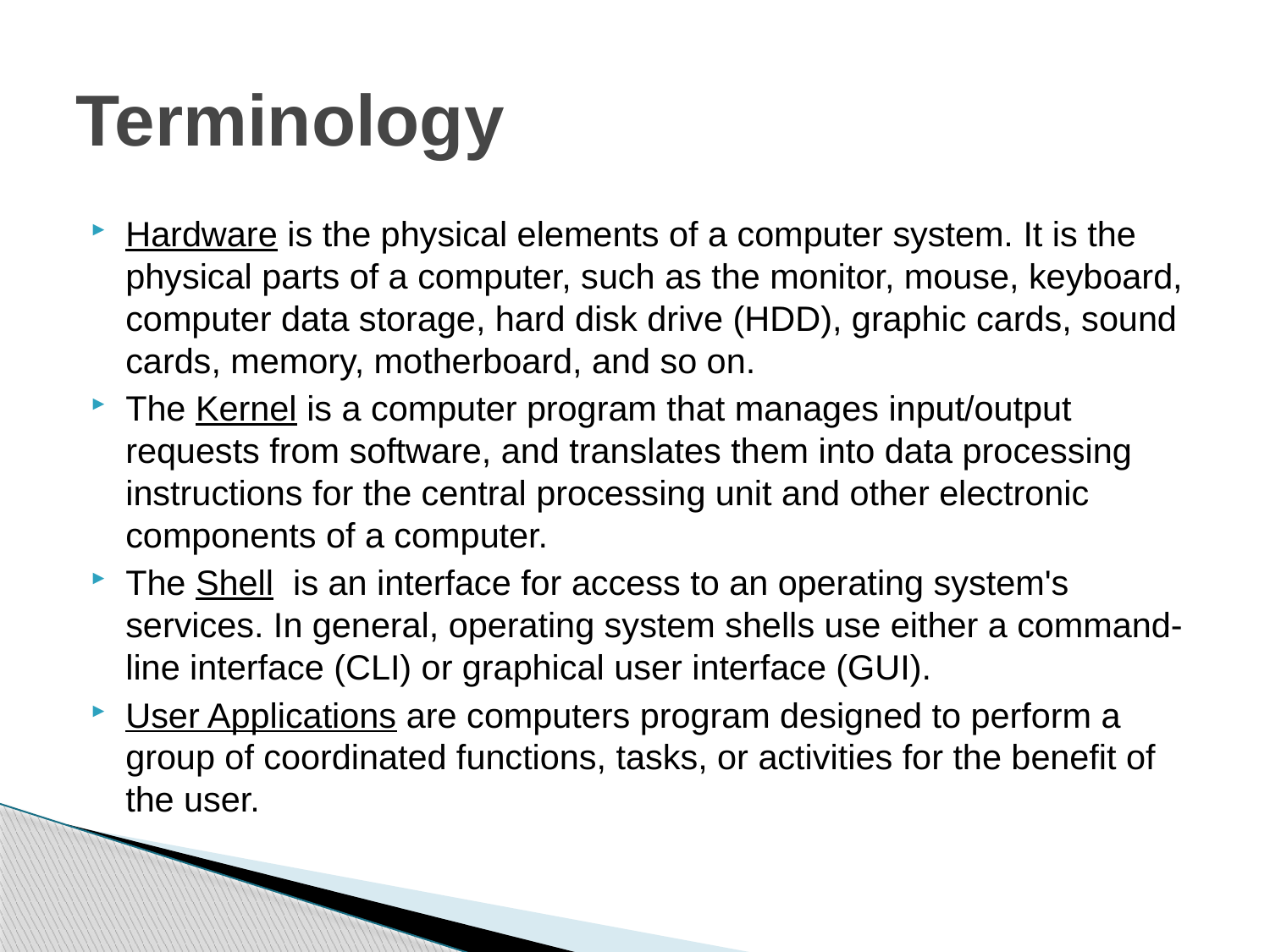

# Terminology
Hardware is the physical elements of a computer system. It is the physical parts of a computer, such as the monitor, mouse, keyboard, computer data storage, hard disk drive (HDD), graphic cards, sound cards, memory, motherboard, and so on.
The Kernel is a computer program that manages input/output requests from software, and translates them into data processing instructions for the central processing unit and other electronic components of a computer.
The Shell  is an interface for access to an operating system's services. In general, operating system shells use either a command-line interface (CLI) or graphical user interface (GUI).
User Applications are computers program designed to perform a group of coordinated functions, tasks, or activities for the benefit of the user.